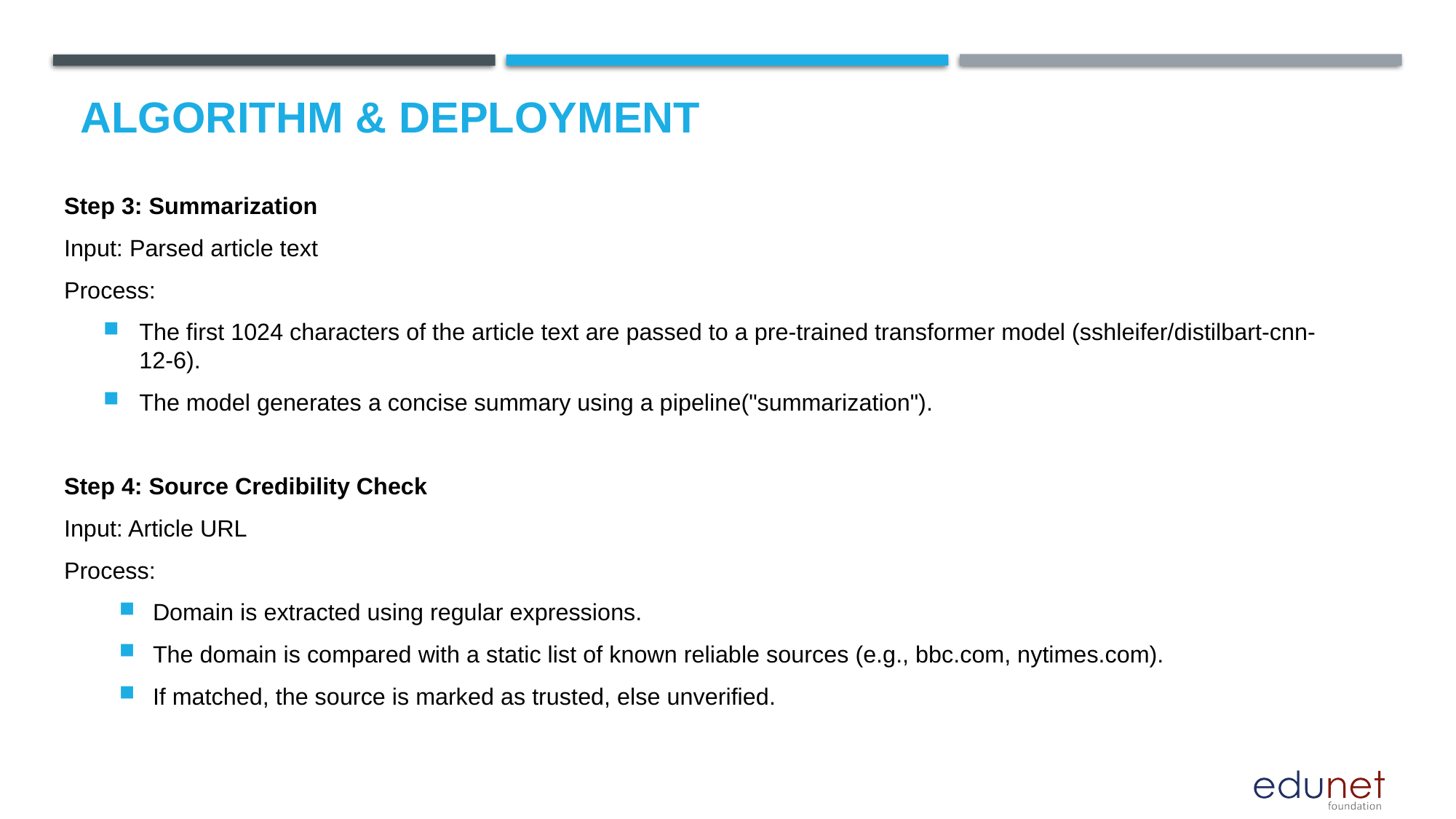

# Algorithm & Deployment
Step 3: Summarization
Input: Parsed article text
Process:
The first 1024 characters of the article text are passed to a pre-trained transformer model (sshleifer/distilbart-cnn-12-6).
The model generates a concise summary using a pipeline("summarization").

Step 4: Source Credibility Check
Input: Article URL
Process:
Domain is extracted using regular expressions.
The domain is compared with a static list of known reliable sources (e.g., bbc.com, nytimes.com).
If matched, the source is marked as trusted, else unverified.